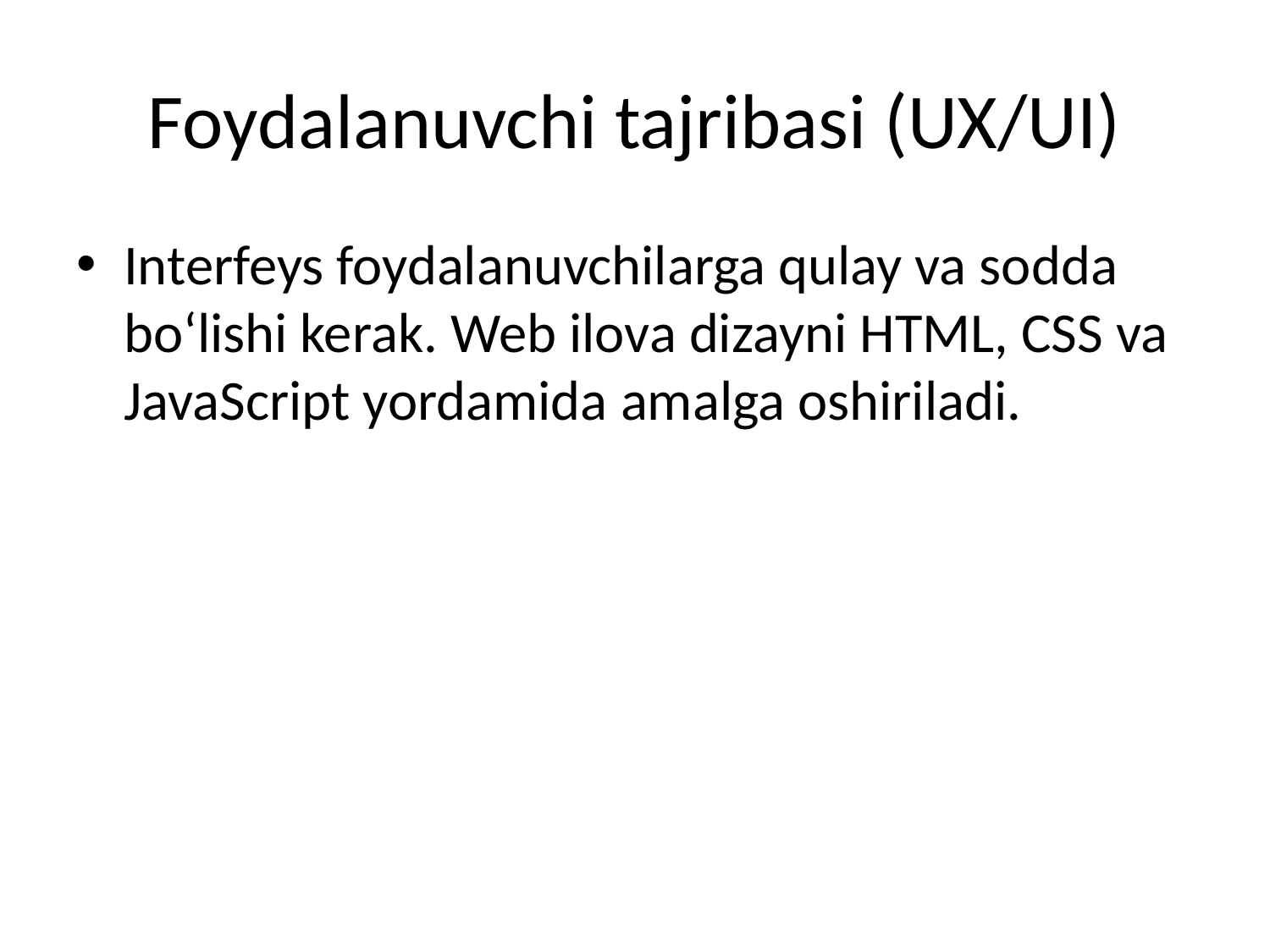

# Foydalanuvchi tajribasi (UX/UI)
Interfeys foydalanuvchilarga qulay va sodda bo‘lishi kerak. Web ilova dizayni HTML, CSS va JavaScript yordamida amalga oshiriladi.